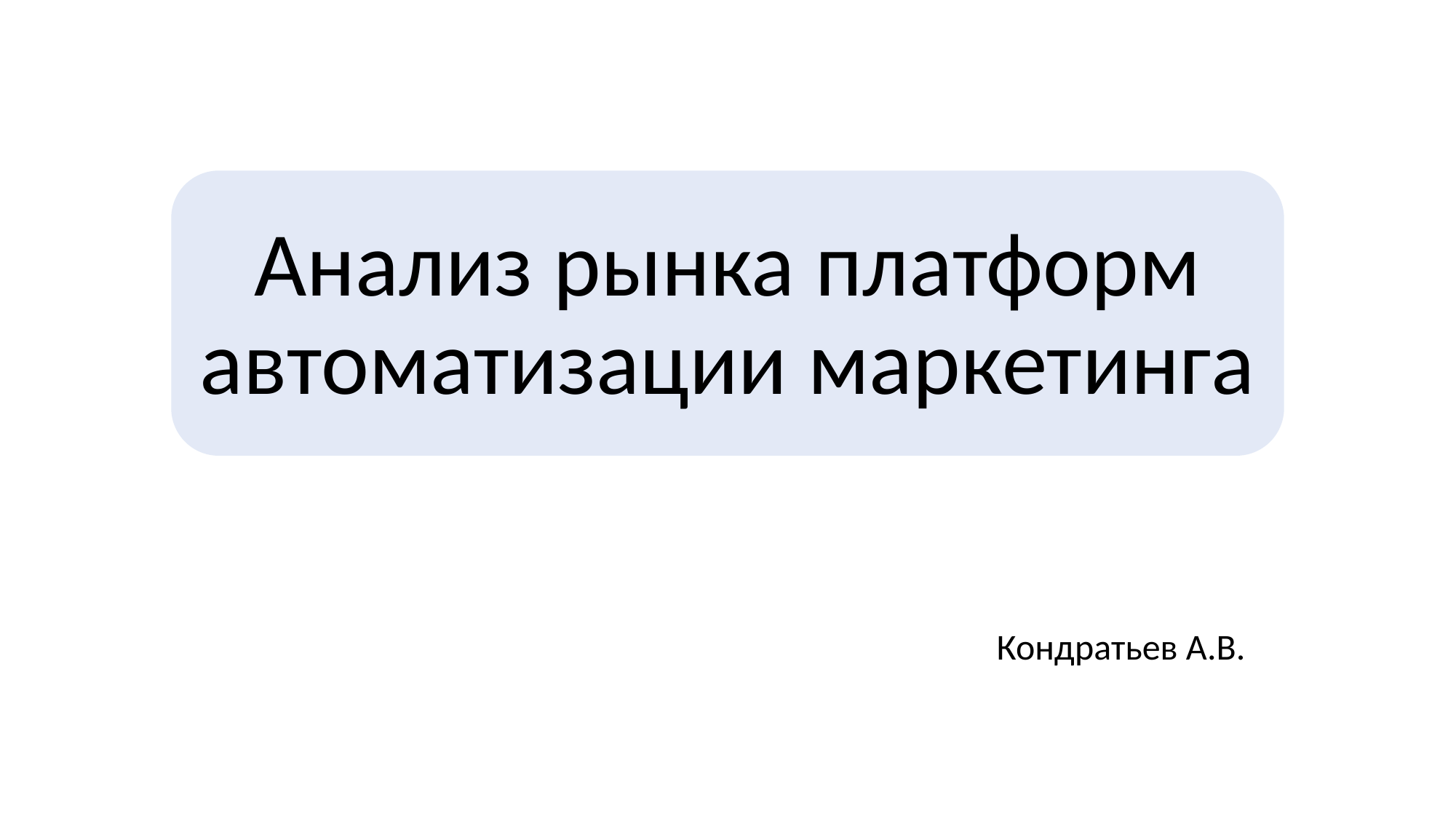

# Анализ рынка платформ автоматизации маркетинга

Кондратьев А.В.